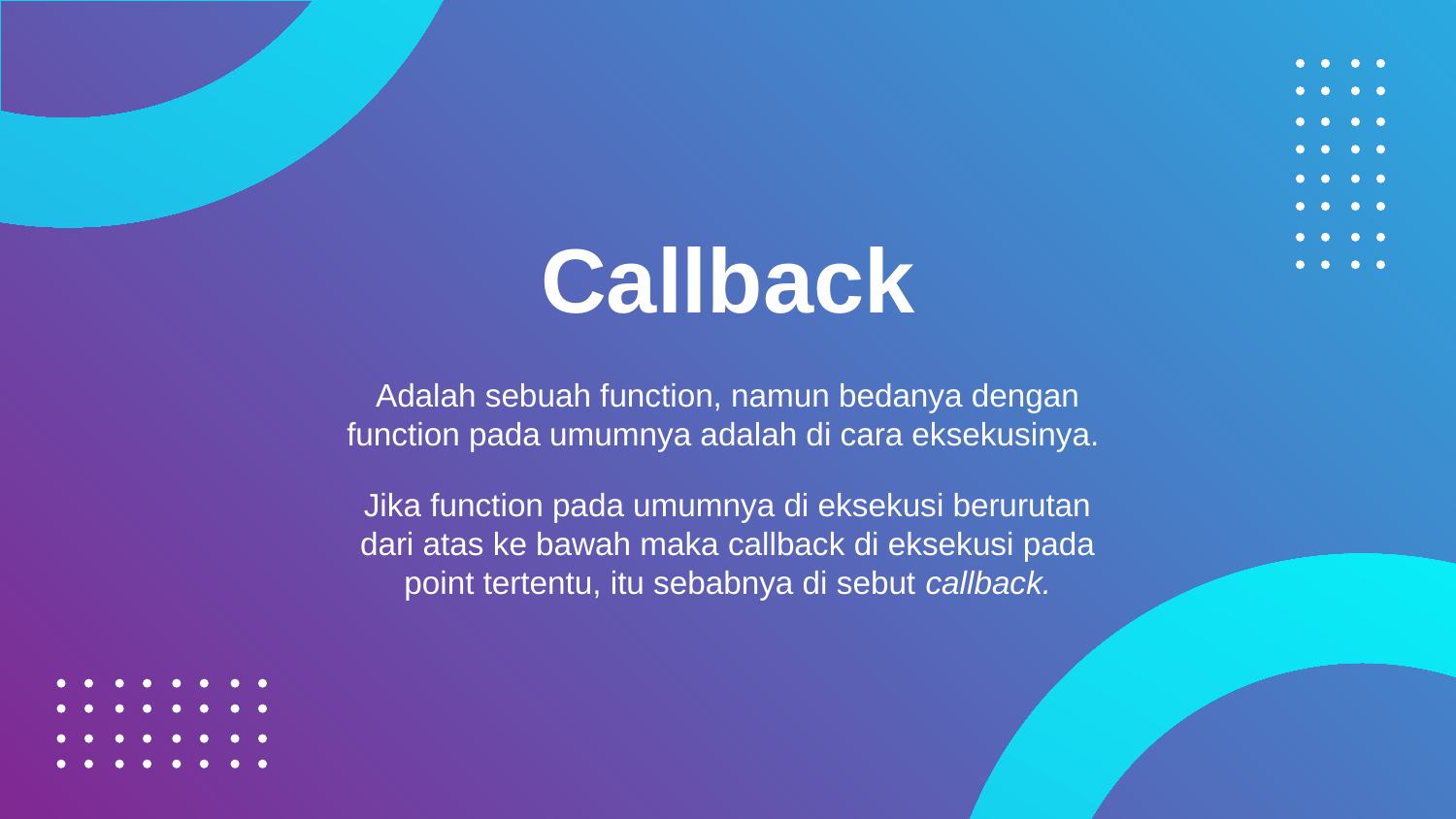

# Callback
Adalah sebuah function, namun bedanya dengan function pada umumnya adalah di cara eksekusinya.
Jika function pada umumnya di eksekusi berurutan dari atas ke bawah maka callback di eksekusi pada point tertentu, itu sebabnya di sebut callback.